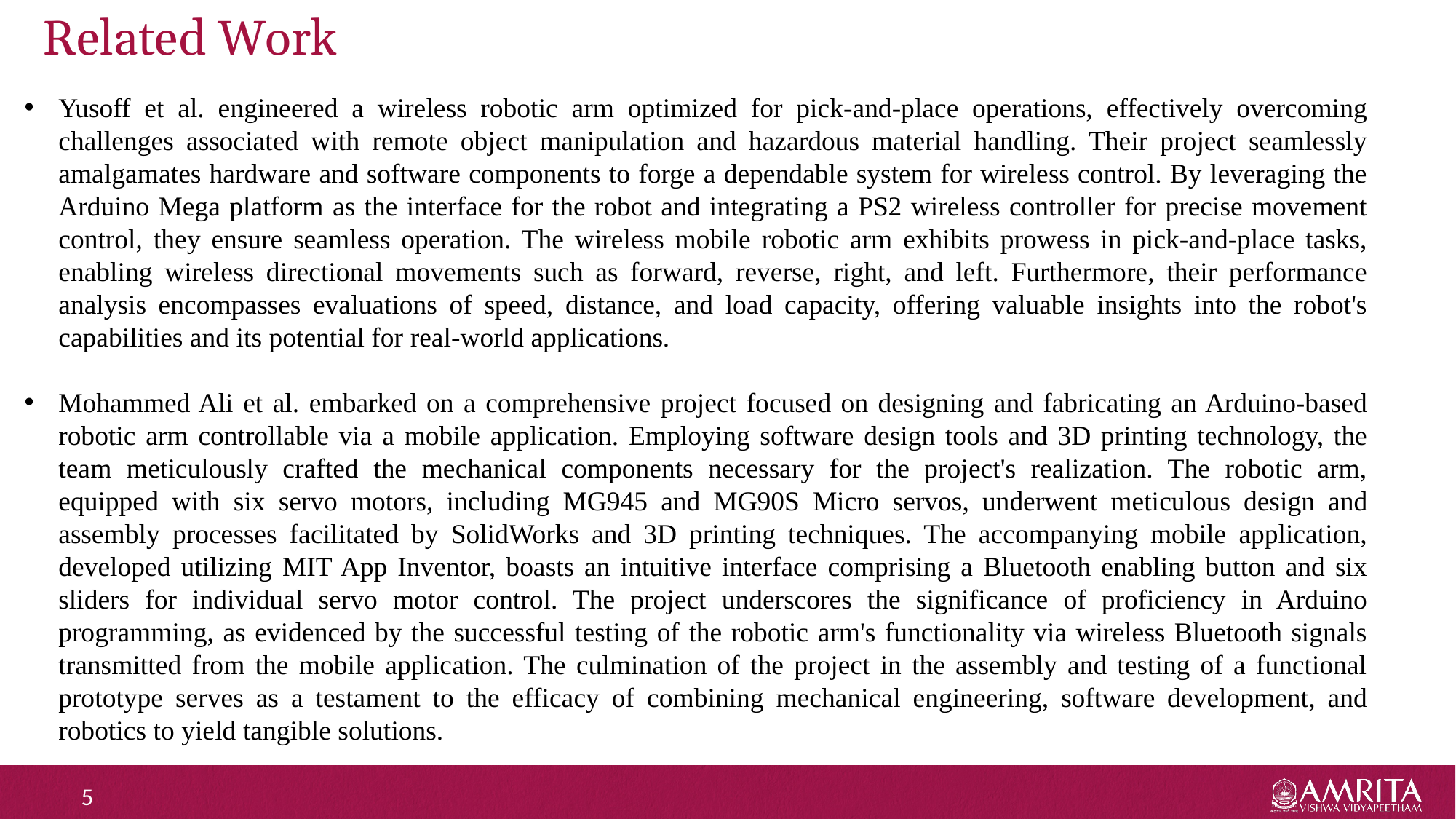

# Related Work
Yusoff et al. engineered a wireless robotic arm optimized for pick-and-place operations, effectively overcoming challenges associated with remote object manipulation and hazardous material handling. Their project seamlessly amalgamates hardware and software components to forge a dependable system for wireless control. By leveraging the Arduino Mega platform as the interface for the robot and integrating a PS2 wireless controller for precise movement control, they ensure seamless operation. The wireless mobile robotic arm exhibits prowess in pick-and-place tasks, enabling wireless directional movements such as forward, reverse, right, and left. Furthermore, their performance analysis encompasses evaluations of speed, distance, and load capacity, offering valuable insights into the robot's capabilities and its potential for real-world applications.

Mohammed Ali et al. embarked on a comprehensive project focused on designing and fabricating an Arduino-based robotic arm controllable via a mobile application. Employing software design tools and 3D printing technology, the team meticulously crafted the mechanical components necessary for the project's realization. The robotic arm, equipped with six servo motors, including MG945 and MG90S Micro servos, underwent meticulous design and assembly processes facilitated by SolidWorks and 3D printing techniques. The accompanying mobile application, developed utilizing MIT App Inventor, boasts an intuitive interface comprising a Bluetooth enabling button and six sliders for individual servo motor control. The project underscores the significance of proficiency in Arduino programming, as evidenced by the successful testing of the robotic arm's functionality via wireless Bluetooth signals transmitted from the mobile application. The culmination of the project in the assembly and testing of a functional prototype serves as a testament to the efficacy of combining mechanical engineering, software development, and robotics to yield tangible solutions.

5